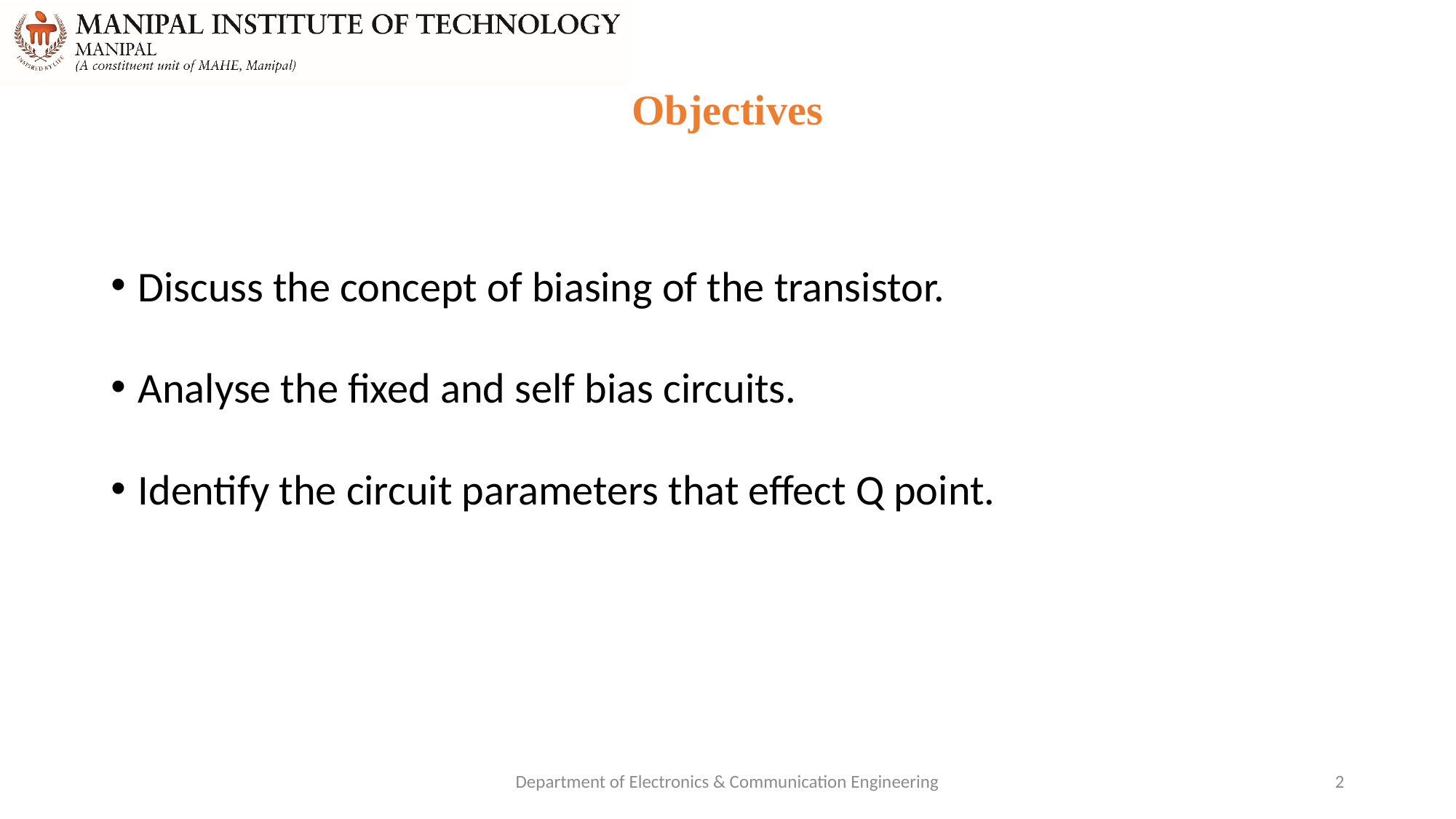

# Objectives
Discuss the concept of biasing of the transistor.
Analyse the fixed and self bias circuits.
Identify the circuit parameters that effect Q point.

Department of Electronics & Communication Engineering
2